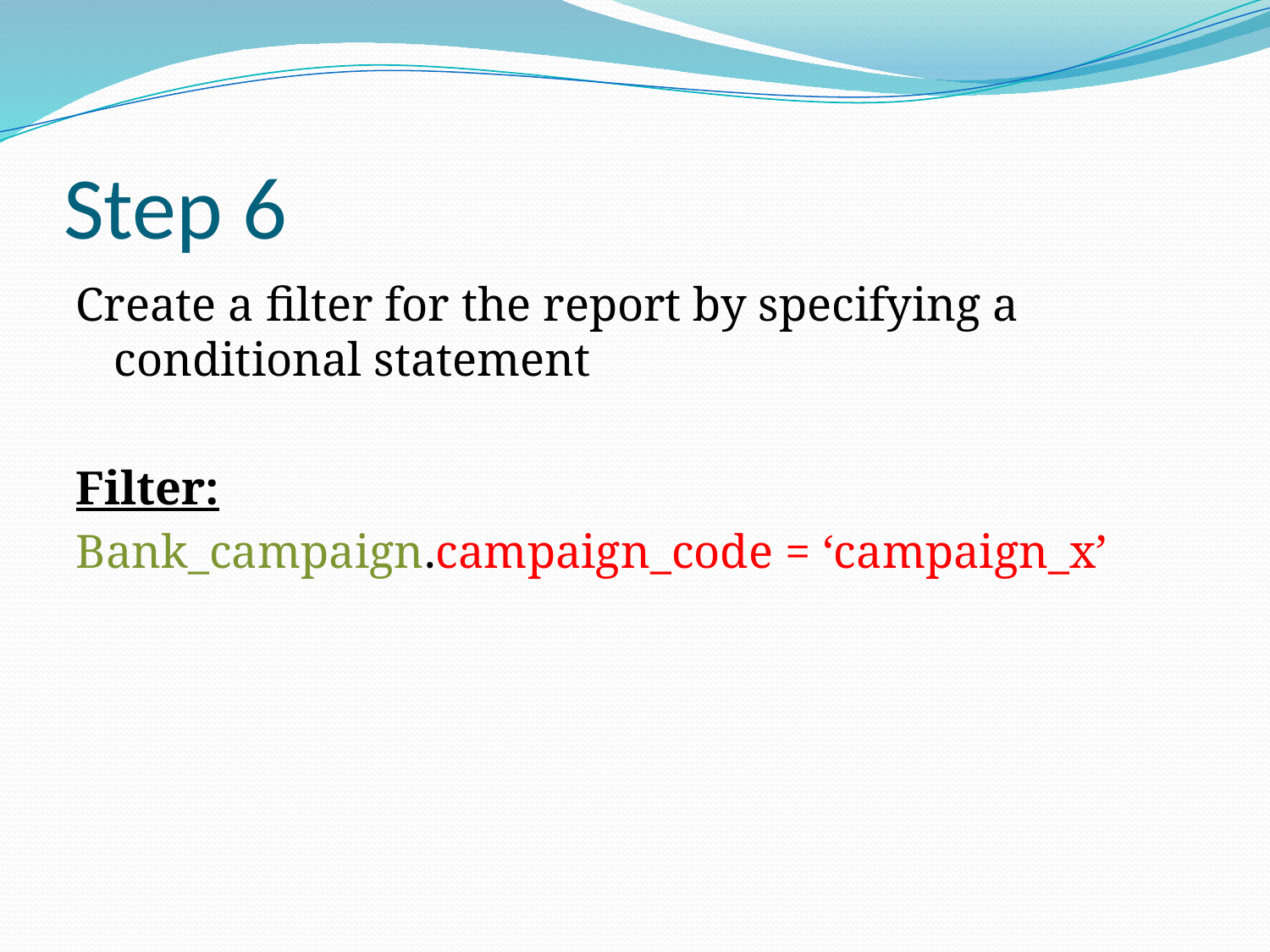

# Step 6
Create a filter for the report by specifying a conditional statement

Filter:
Bank_campaign.campaign_code = ‘campaign_x’